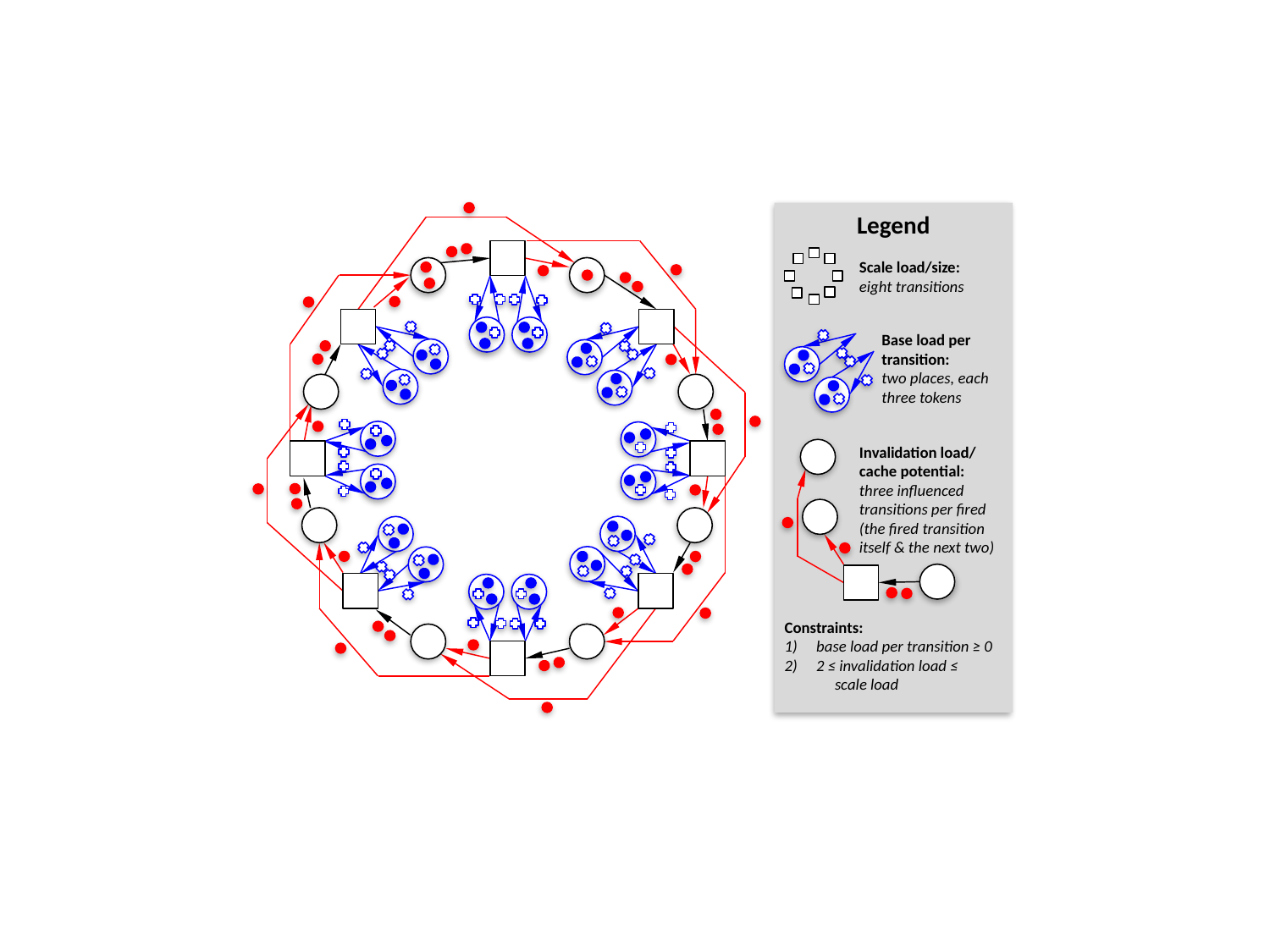

Legend

Scale load/size:
eight transitions

Base load per
transition:
two places, each three tokens

Invalidation load/
cache potential:
three influenced transitions per fired (the fired transition itself & the next two)

Constraints:
base load per transition ≥ 0
2 ≤ invalidation load ≤
              scale load